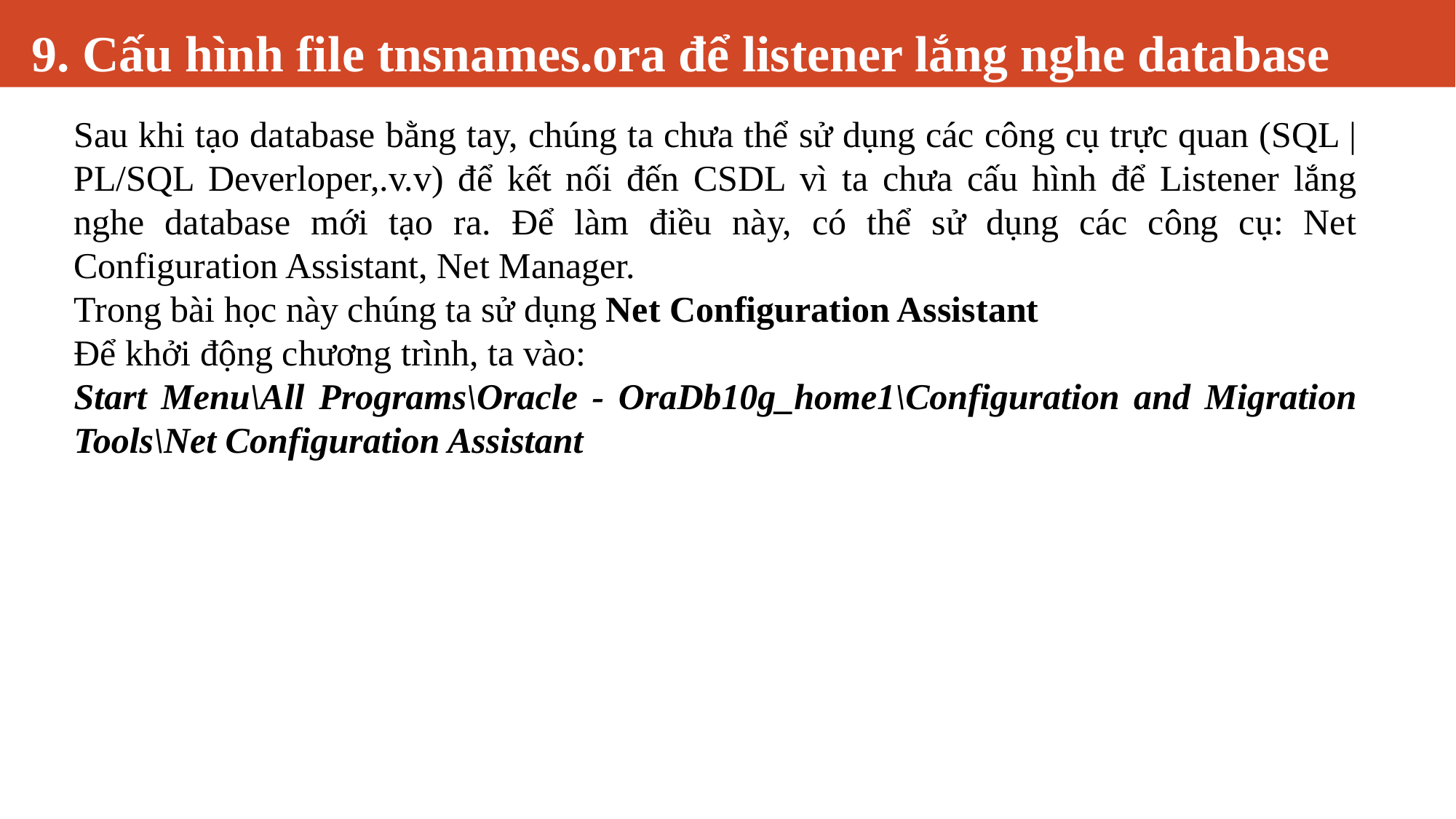

# 9. Cấu hình file tnsnames.ora để listener lắng nghe database
Sau khi tạo database bằng tay, chúng ta chưa thể sử dụng các công cụ trực quan (SQL | PL/SQL Deverloper,.v.v) để kết nối đến CSDL vì ta chưa cấu hình để Listener lắng nghe database mới tạo ra. Để làm điều này, có thể sử dụng các công cụ: Net Configuration Assistant, Net Manager.
Trong bài học này chúng ta sử dụng Net Configuration Assistant
Để khởi động chương trình, ta vào:
Start Menu\All Programs\Oracle - OraDb10g_home1\Configuration and Migration Tools\Net Configuration Assistant